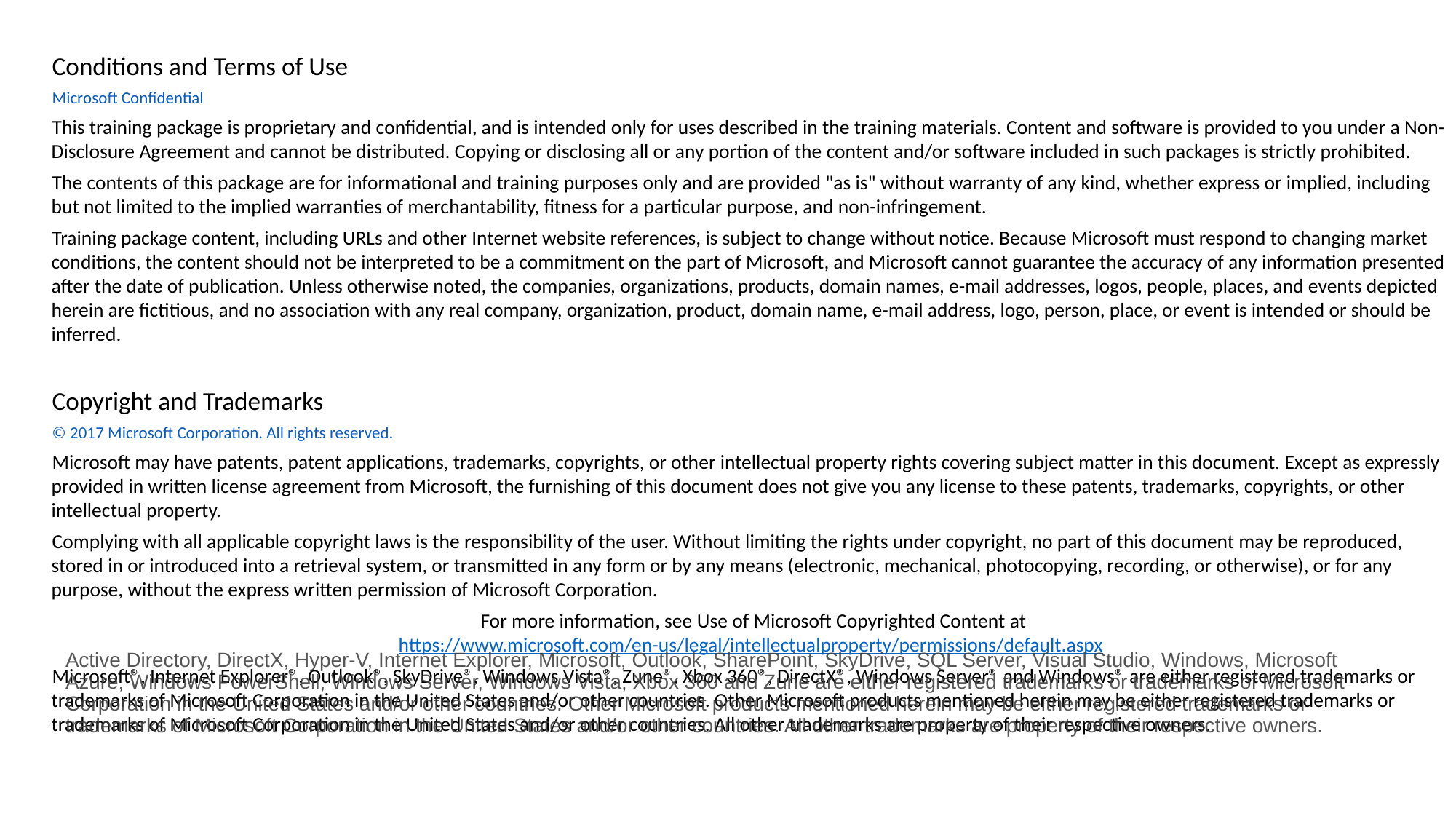

Active Directory, DirectX, Hyper-V, Internet Explorer, Microsoft, Outlook, SharePoint, SkyDrive, SQL Server, Visual Studio, Windows, Microsoft Azure, Windows PowerShell, Windows Server, Windows Vista, Xbox 360 and Zune are either registered trademarks or trademarks of Microsoft Corporation in the United States and/or other countries. Other Microsoft products mentioned herein may be either registered trademarks or trademarks of Microsoft Corporation in the United States and/or other countries. All other trademarks are property of their respective owners.